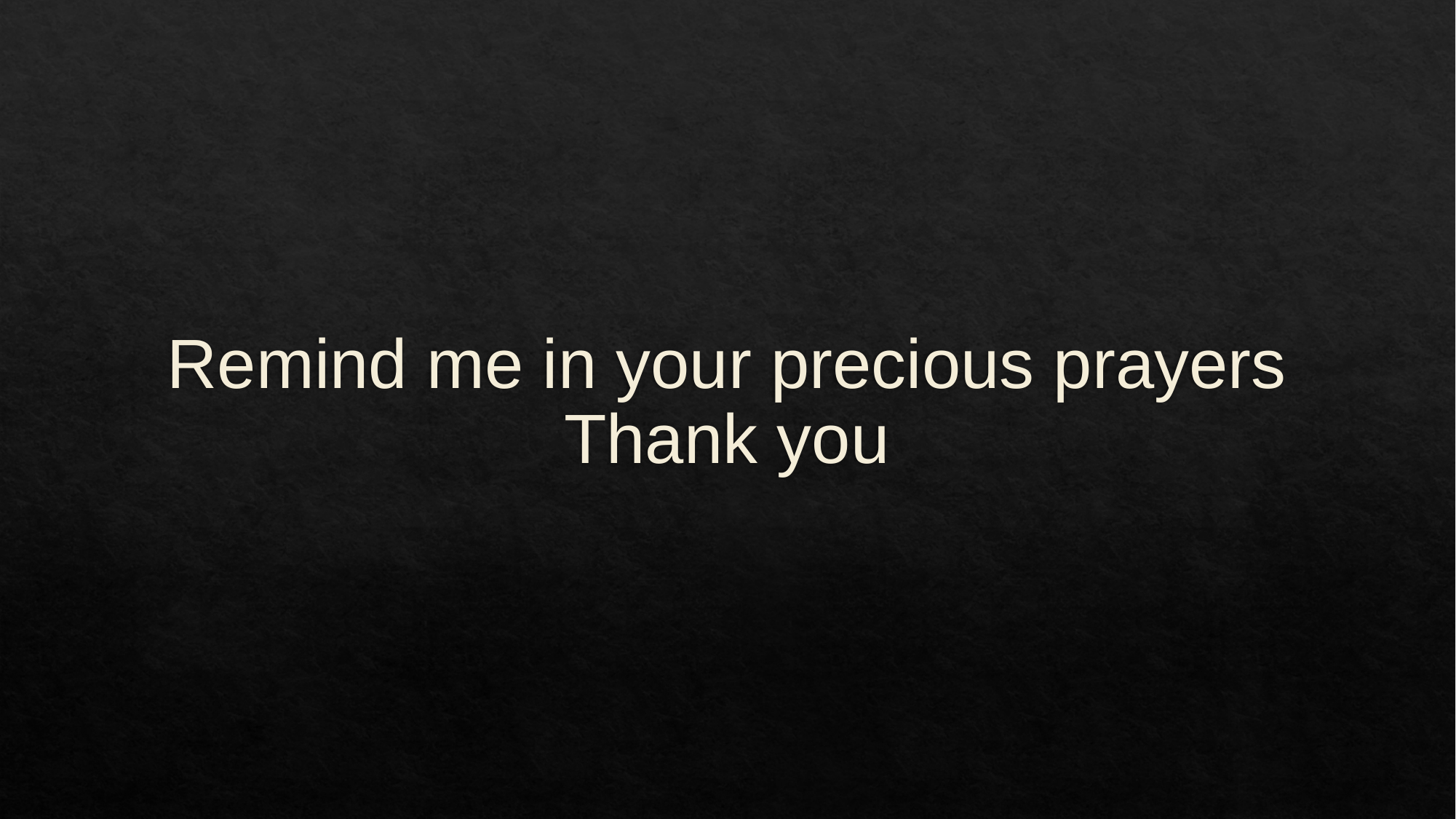

# Remind me in your precious prayers Thank you